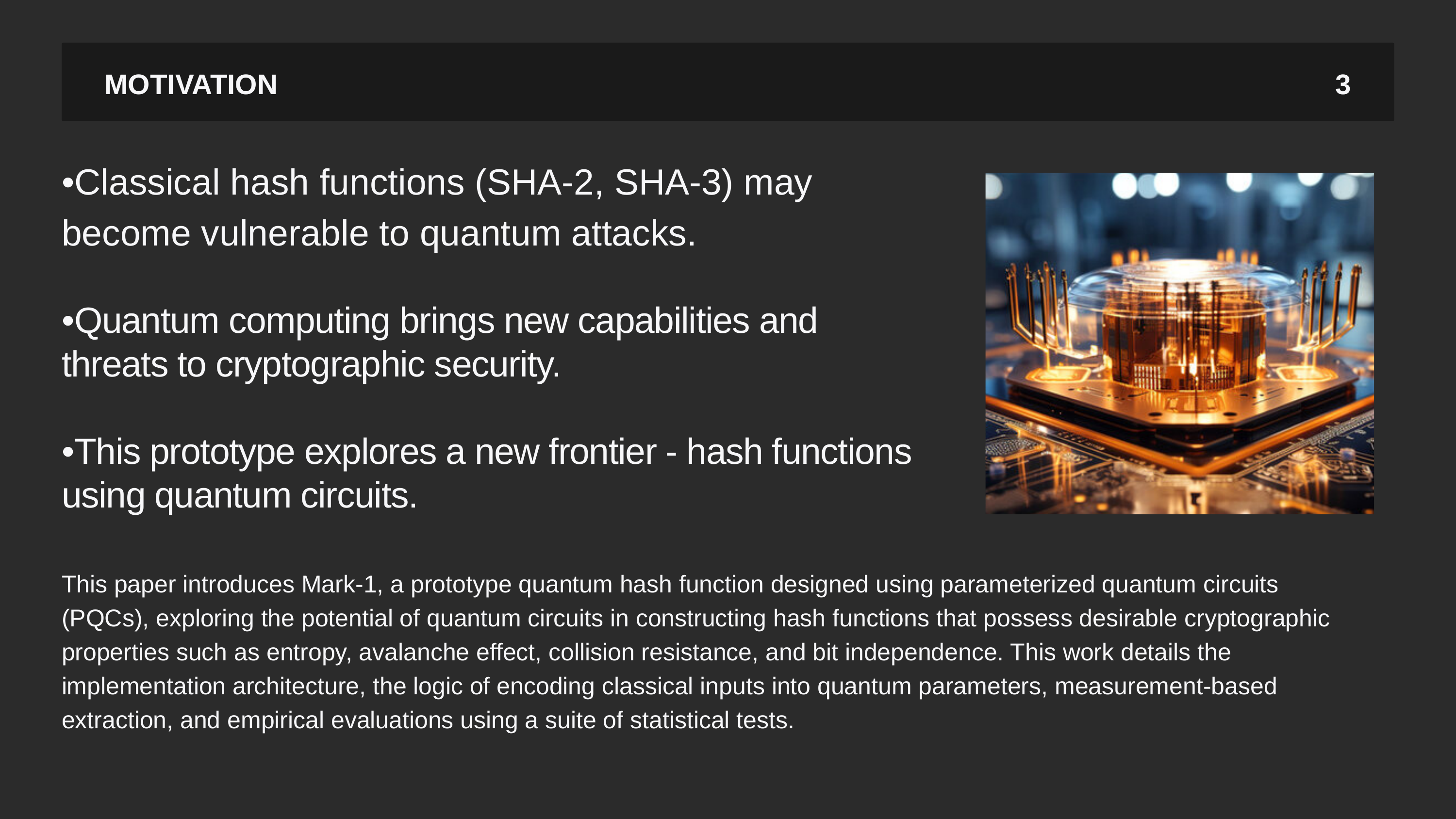

MOTIVATION
3
•Classical hash functions (SHA-2, SHA-3) may become vulnerable to quantum attacks.

•Quantum computing brings new capabilities and threats to cryptographic security.

•This prototype explores a new frontier - hash functions using quantum circuits.

This paper introduces Mark-1, a prototype quantum hash function designed using parameterized quantum circuits (PQCs), exploring the potential of quantum circuits in constructing hash functions that possess desirable cryptographic properties such as entropy, avalanche effect, collision resistance, and bit independence. This work details the implementation architecture, the logic of encoding classical inputs into quantum parameters, measurement-based extraction, and empirical evaluations using a suite of statistical tests.